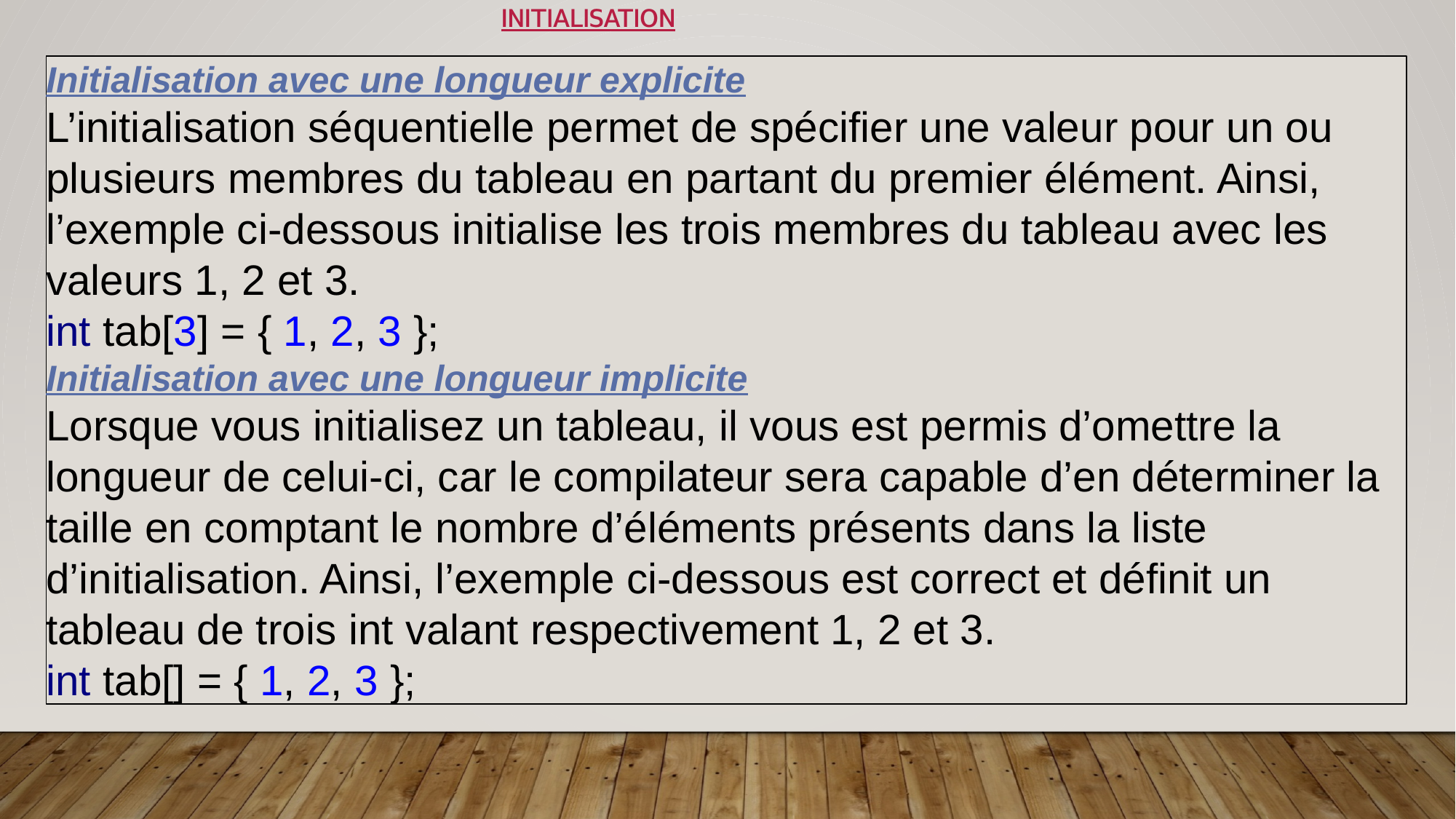

# Initialisation
Initialisation avec une longueur explicite
L’initialisation séquentielle permet de spécifier une valeur pour un ou plusieurs membres du tableau en partant du premier élément. Ainsi, l’exemple ci-dessous initialise les trois membres du tableau avec les valeurs 1, 2 et 3.
int tab[3] = { 1, 2, 3 };
Initialisation avec une longueur implicite
Lorsque vous initialisez un tableau, il vous est permis d’omettre la longueur de celui-ci, car le compilateur sera capable d’en déterminer la taille en comptant le nombre d’éléments présents dans la liste d’initialisation. Ainsi, l’exemple ci-dessous est correct et définit un tableau de trois int valant respectivement 1, 2 et 3.
int tab[] = { 1, 2, 3 };